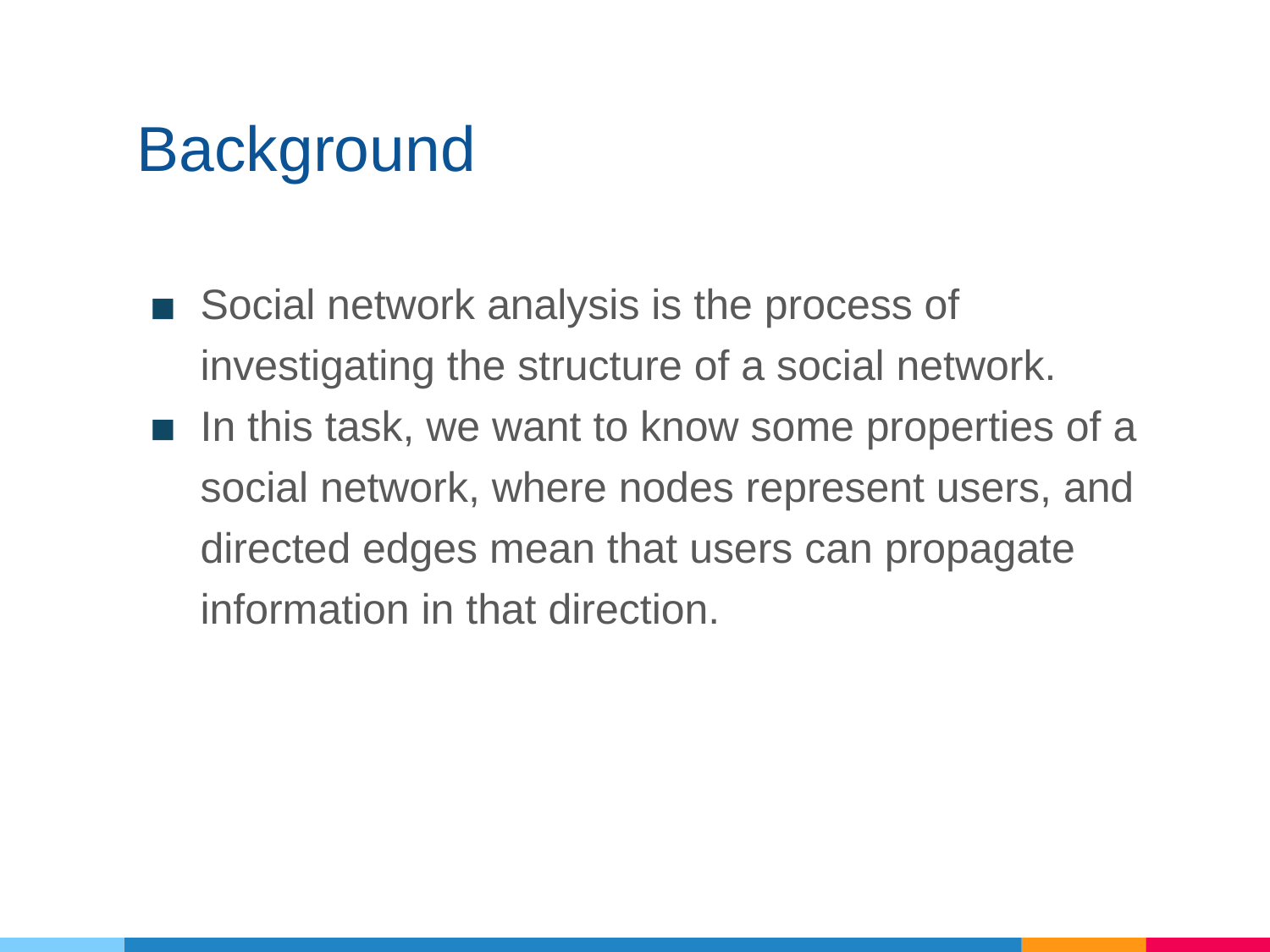

# Background
Social network analysis is the process of investigating the structure of a social network.
In this task, we want to know some properties of a social network, where nodes represent users, and directed edges mean that users can propagate information in that direction.